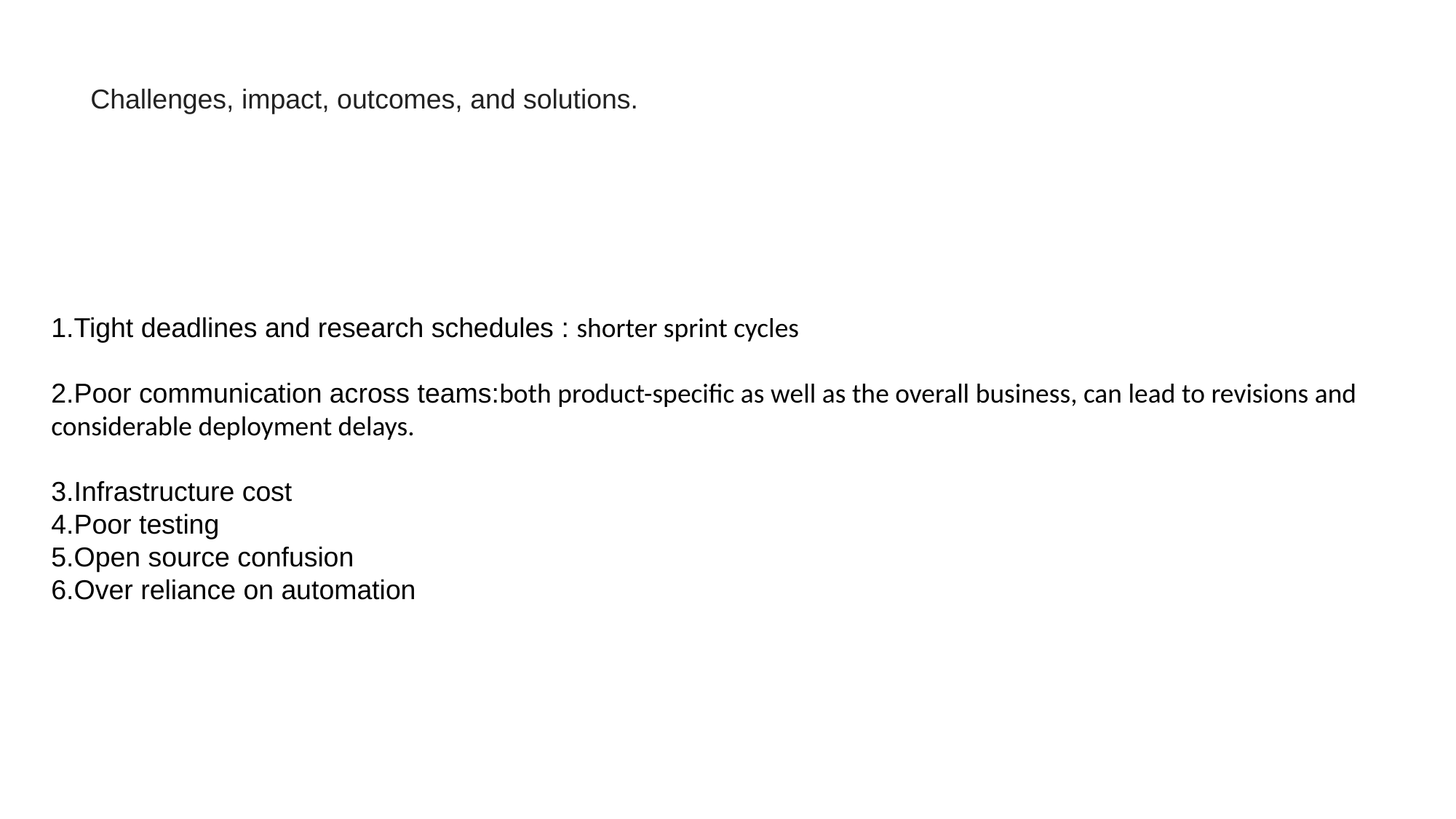

Challenges, impact, outcomes, and solutions.
Tight deadlines and research schedules : shorter sprint cycles

Poor communication across teams:both product-specific as well as the overall business, can lead to revisions and considerable deployment delays.

Infrastructure cost
Poor testing
Open source confusion
Over reliance on automation